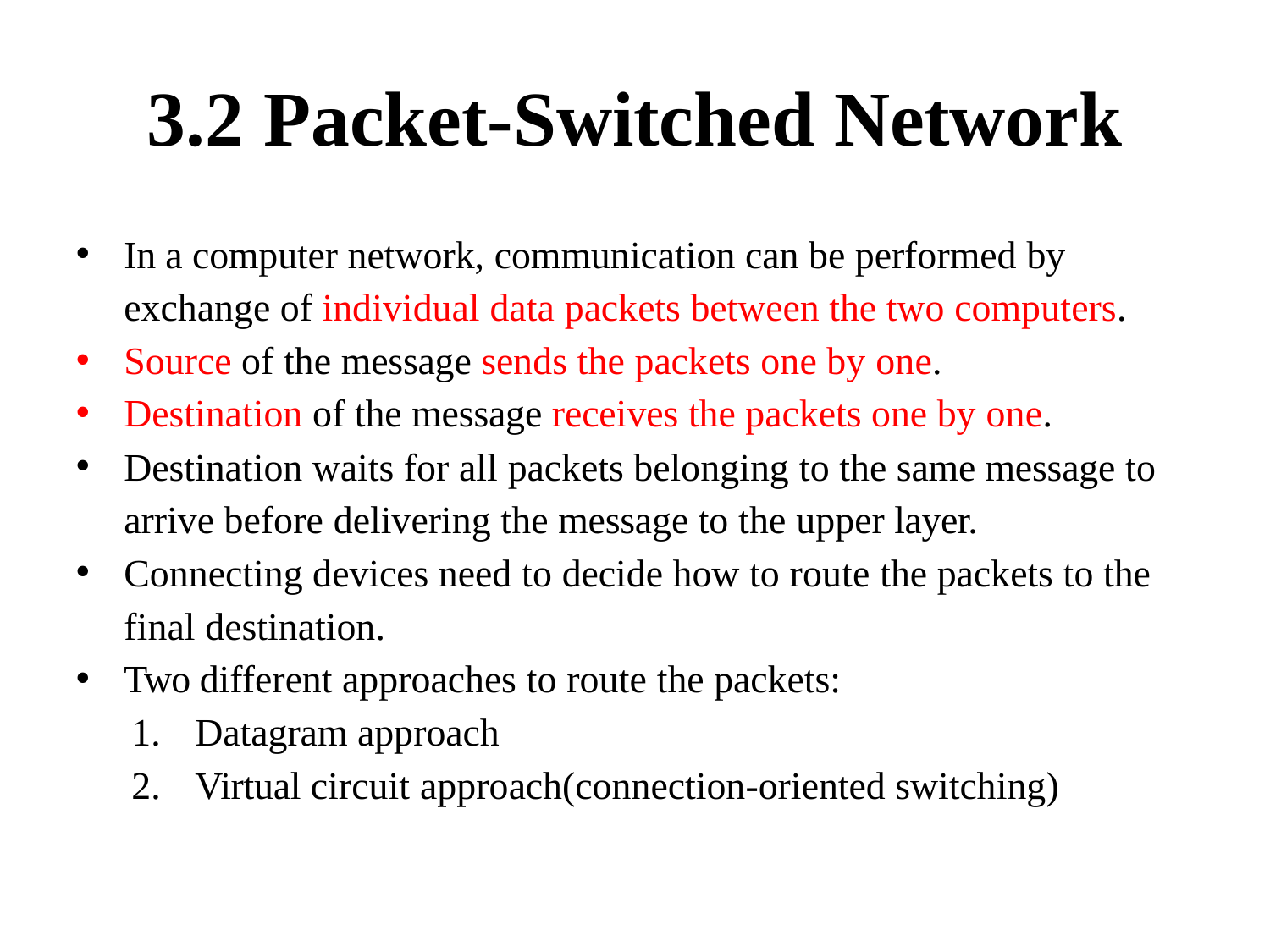

# 3.2 Packet-Switched Network
In a computer network, communication can be performed by
exchange of individual data packets between the two computers.
Source of the message sends the packets one by one.
Destination of the message receives the packets one by one.
Destination waits for all packets belonging to the same message to
arrive before delivering the message to the upper layer.
Connecting devices need to decide how to route the packets to the
final destination.
Two different approaches to route the packets:
Datagram approach
Virtual circuit approach(connection-oriented switching)